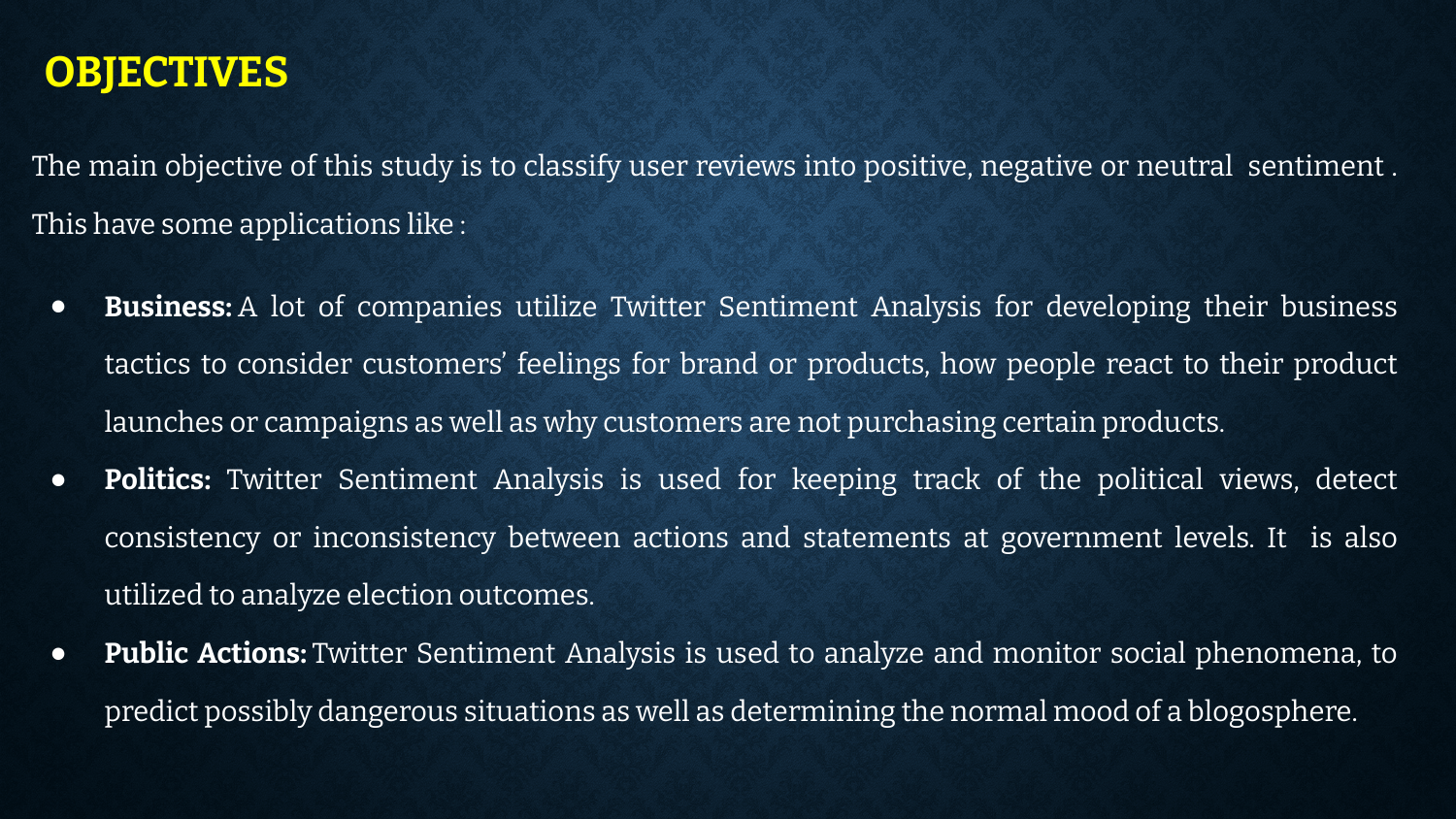

# OBJECTIVES
The main objective of this study is to classify user reviews into positive, negative or neutral  sentiment . This have some applications like :
Business: A lot of companies utilize Twitter Sentiment Analysis for developing their business tactics to consider customers’ feelings for brand or products, how people react to their product launches or campaigns as well as why customers are not purchasing certain products.
Politics: Twitter Sentiment Analysis is used for keeping track of the political views, detect consistency or inconsistency between actions and statements at government levels. It  is also utilized to analyze election outcomes.
Public Actions: Twitter Sentiment Analysis is used to analyze and monitor social phenomena, to predict possibly dangerous situations as well as determining the normal mood of a blogosphere.